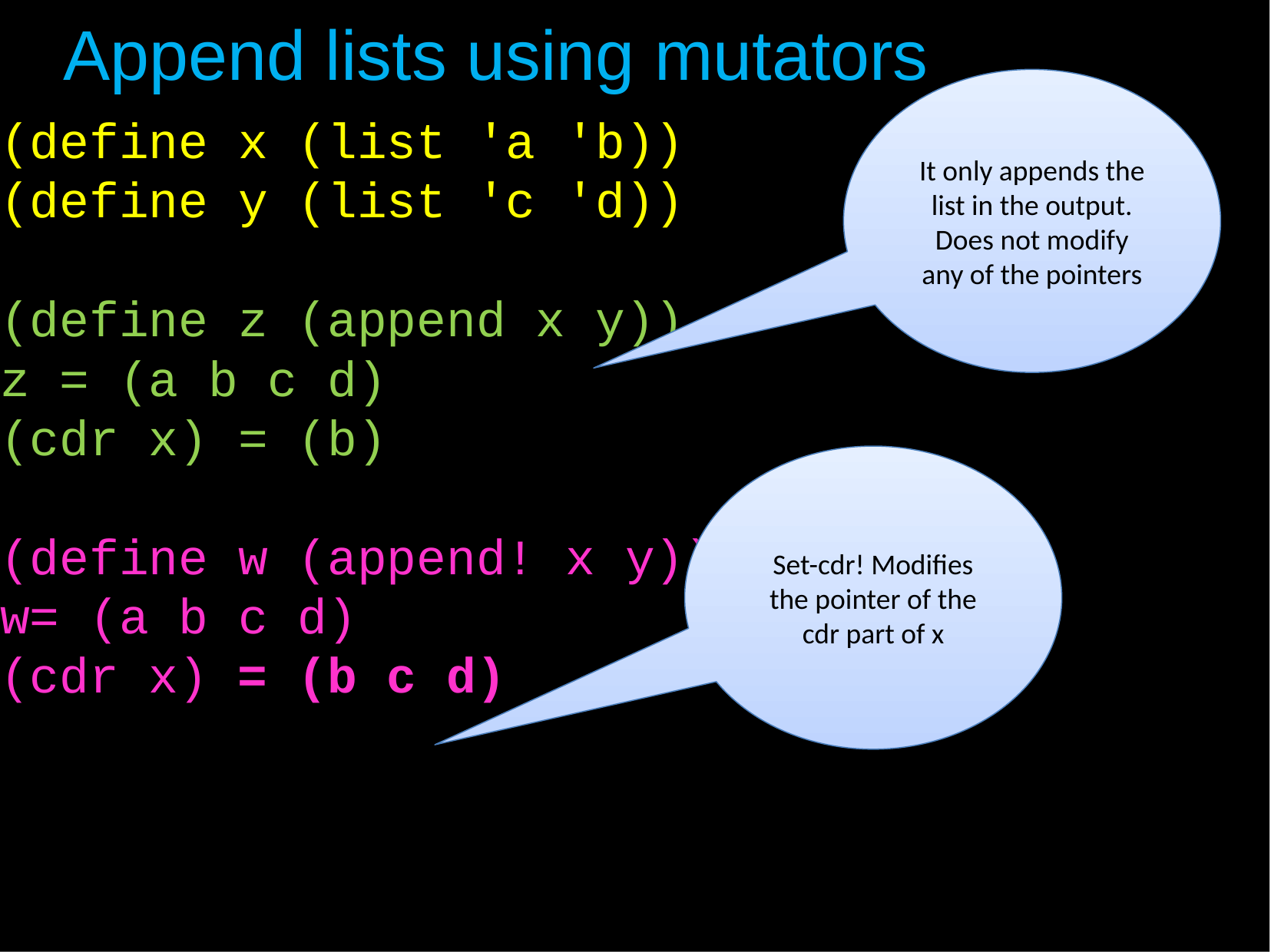

# Append lists using mutators
It only appends the list in the output. Does not modify any of the pointers
(define x (list 'a 'b))
(define y (list 'c 'd))

(define z (append x y))
z = (a b c d)
(cdr x) = (b)

(define w (append! x y))
w= (a b c d)
(cdr x) = (b c d)
Set-cdr! Modifies the pointer of the cdr part of x